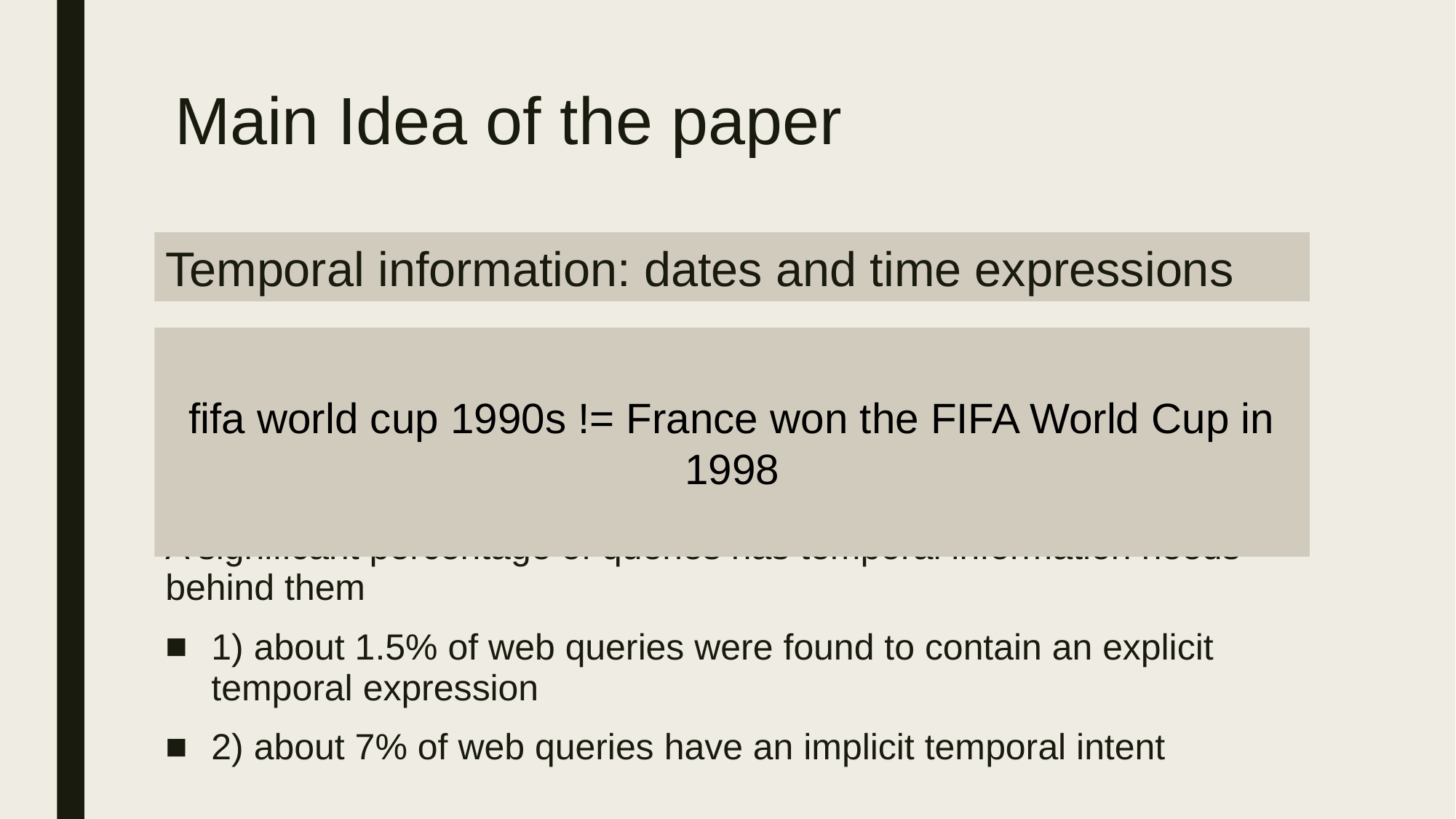

# Main Idea of the paper
Temporal information: dates and time expressions

fifa world cup 1990s != France won the FIFA World Cup in 1998

A significant percentage of queries has temporal information needs behind them
1) about 1.5% of web queries were found to contain an explicit temporal expression
2) about 7% of web queries have an implicit temporal intent